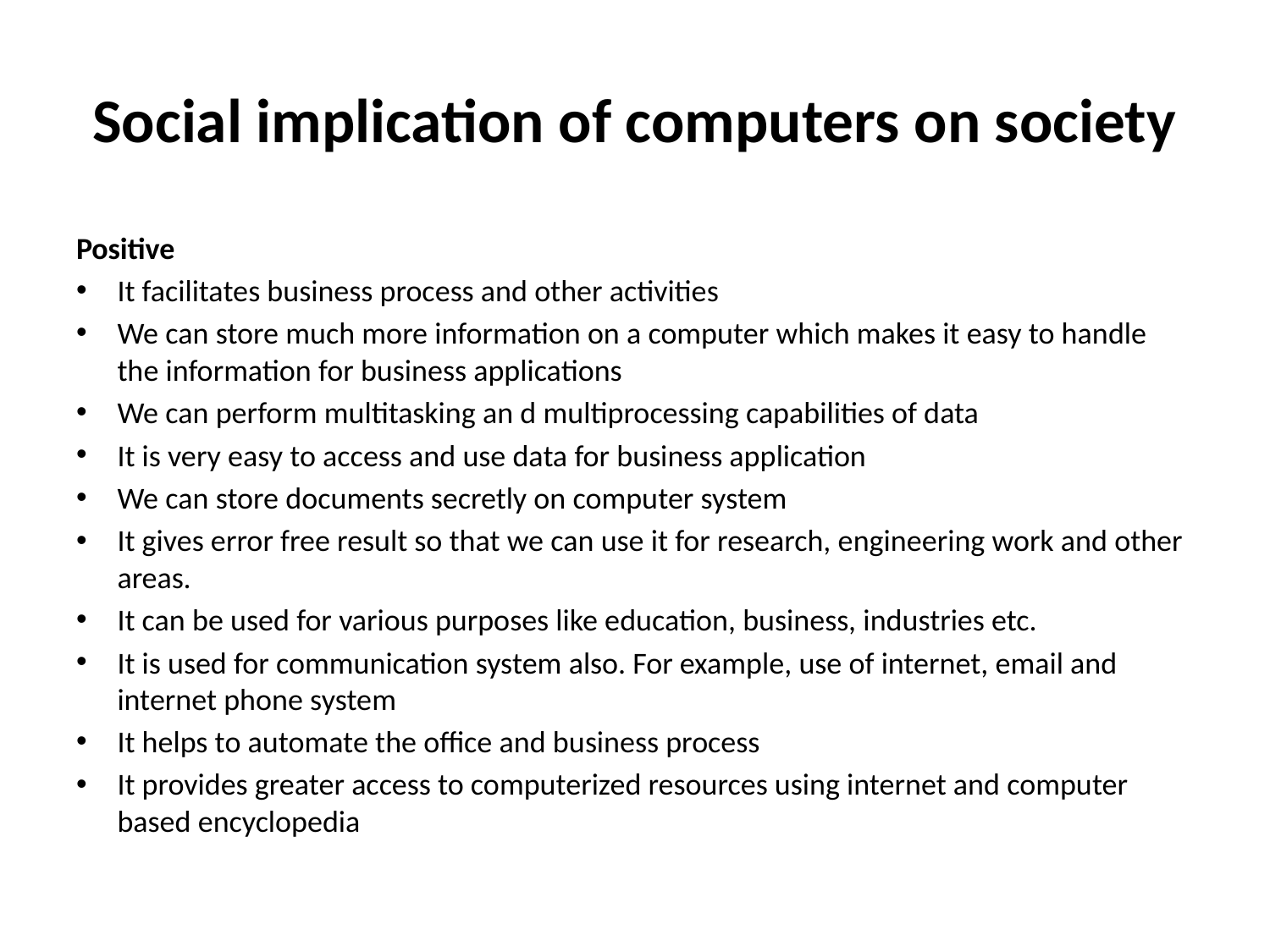

# Social implication of computers on society
Positive
It facilitates business process and other activities
We can store much more information on a computer which makes it easy to handle the information for business applications
We can perform multitasking an d multiprocessing capabilities of data
It is very easy to access and use data for business application
We can store documents secretly on computer system
It gives error free result so that we can use it for research, engineering work and other areas.
It can be used for various purposes like education, business, industries etc.
It is used for communication system also. For example, use of internet, email and internet phone system
It helps to automate the office and business process
It provides greater access to computerized resources using internet and computer based encyclopedia